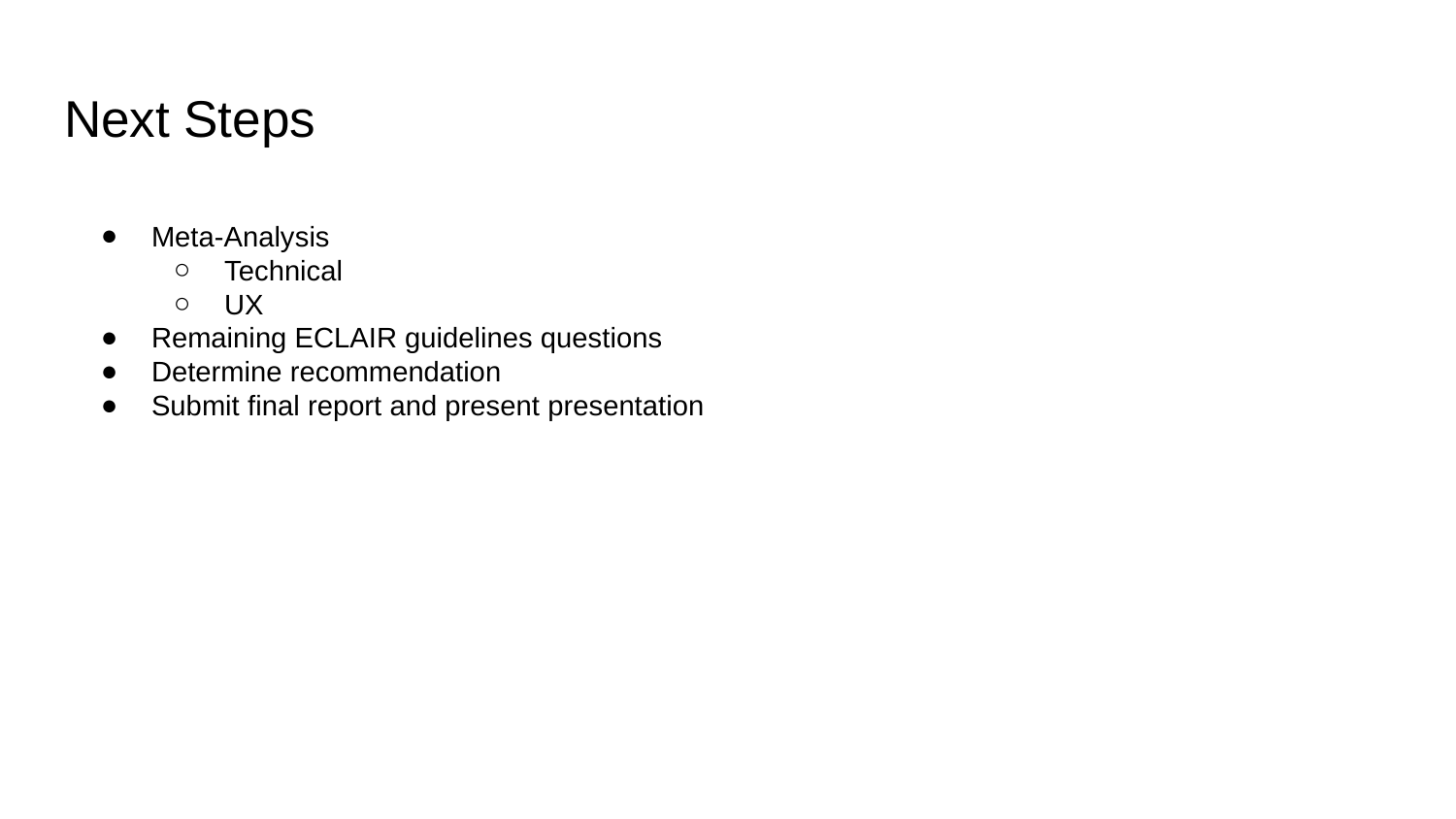

# Next Steps
Meta-Analysis
Technical
UX
Remaining ECLAIR guidelines questions
Determine recommendation
Submit final report and present presentation